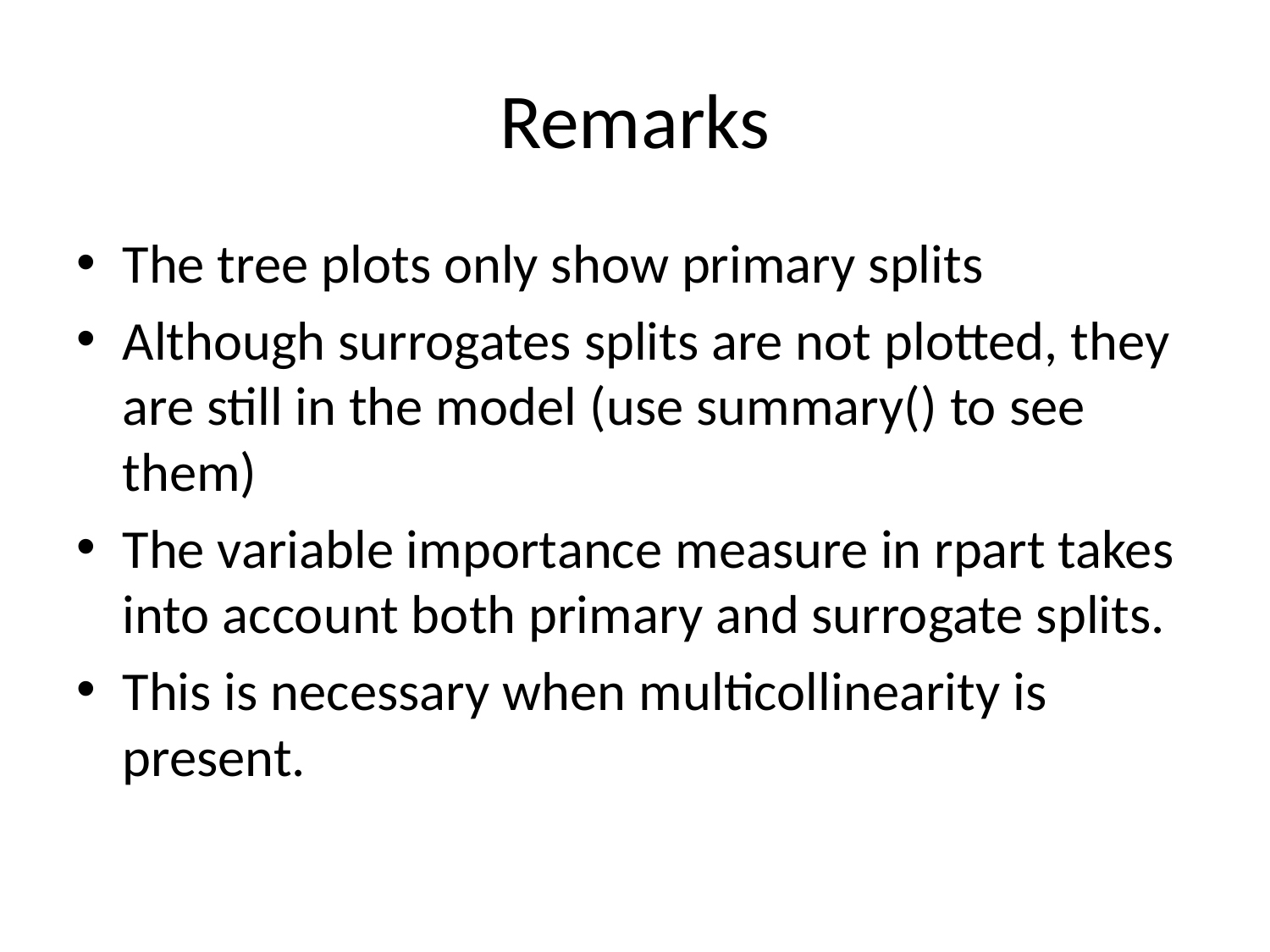

# Remarks
The tree plots only show primary splits
Although surrogates splits are not plotted, they are still in the model (use summary() to see them)
The variable importance measure in rpart takes into account both primary and surrogate splits.
This is necessary when multicollinearity is present.